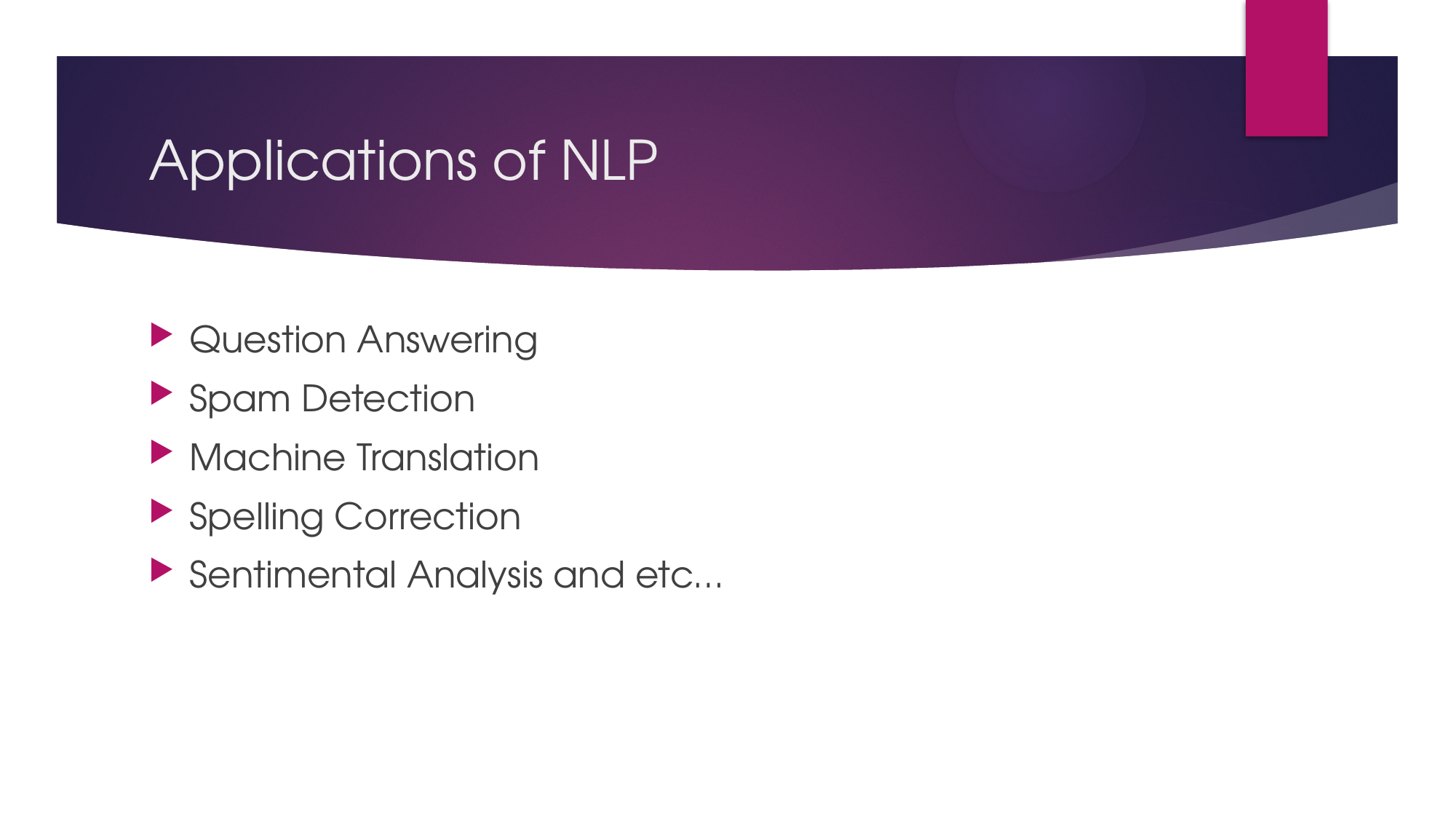

# Applications of NLP
Question Answering
Spam Detection
Machine Translation
Spelling Correction
Sentimental Analysis and etc…